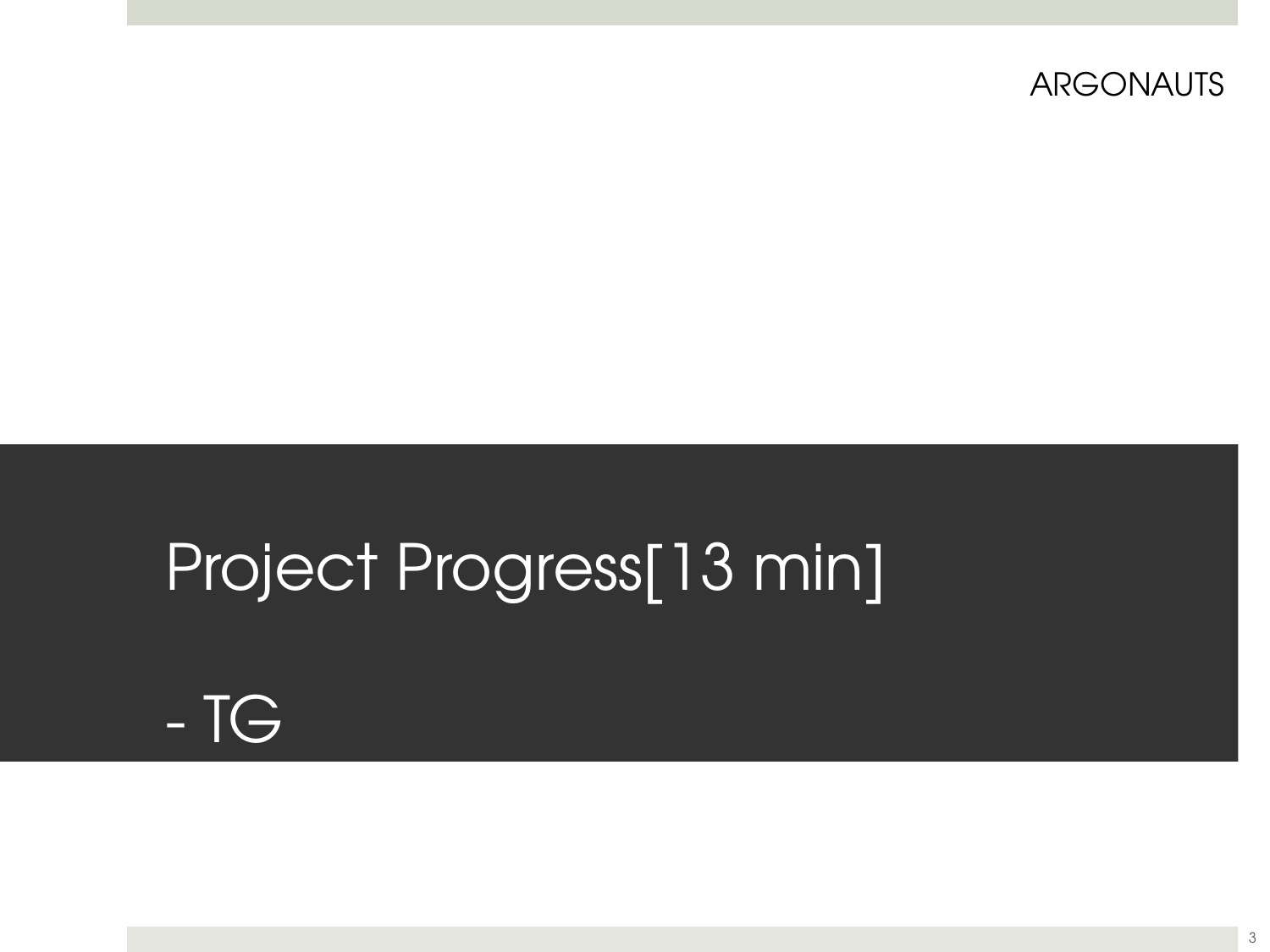

ARGONAUTS
# Project Progress[13 min] - TG
3